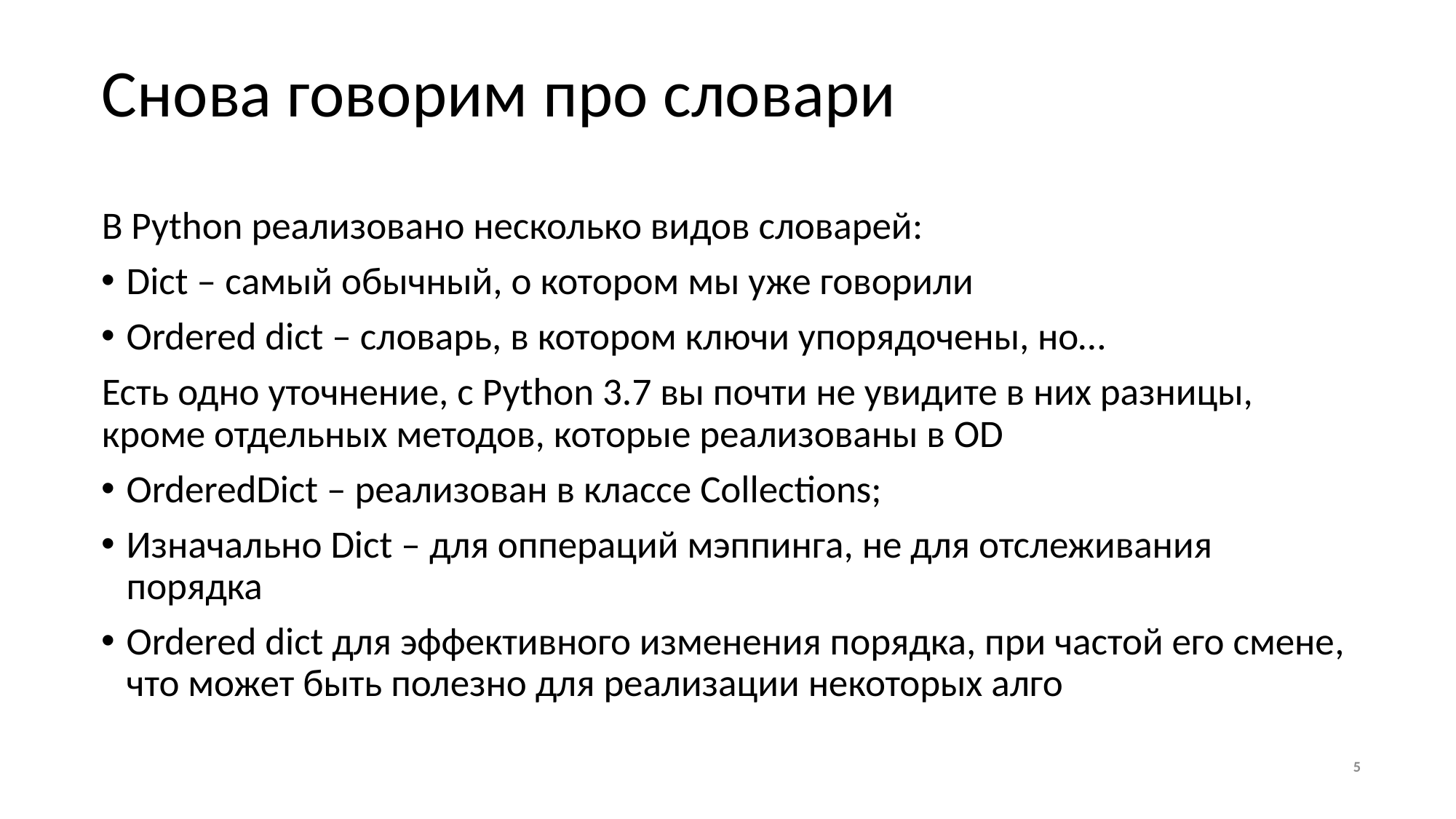

# Снова говорим про словари
В Python реализовано несколько видов словарей:
Dict – самый обычный, о котором мы уже говорили
Ordered dict – словарь, в котором ключи упорядочены, но…
Есть одно уточнение, с Python 3.7 вы почти не увидите в них разницы, кроме отдельных методов, которые реализованы в OD
OrderedDict – реализован в классе Collections;
Изначально Dict – для оппераций мэппинга, не для отслеживания порядка
Ordered dict для эффективного изменения порядка, при частой его смене, что может быть полезно для реализации некоторых алго

5